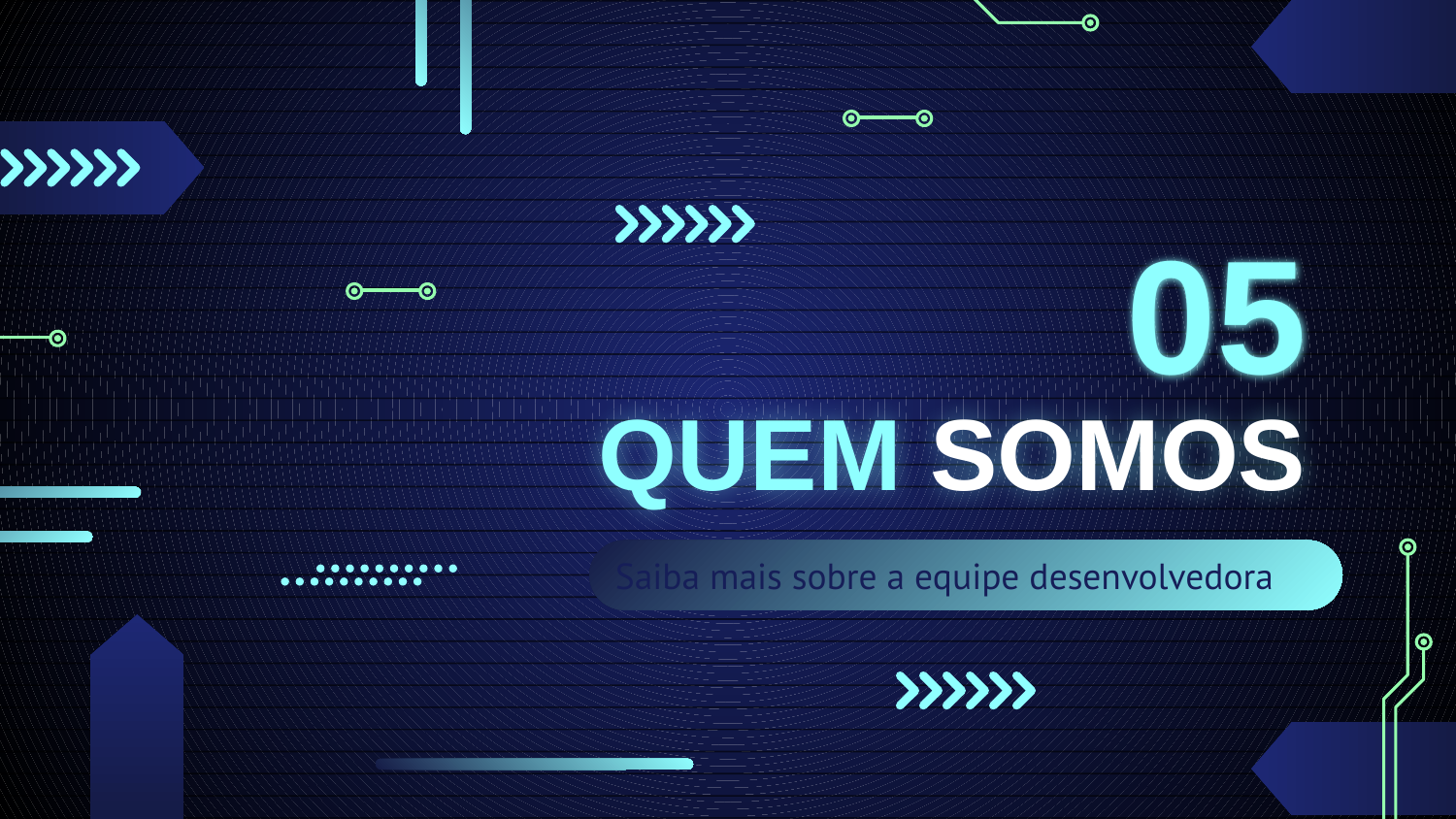

05

# QUEM SOMOS

Saiba mais sobre a equipe desenvolvedora